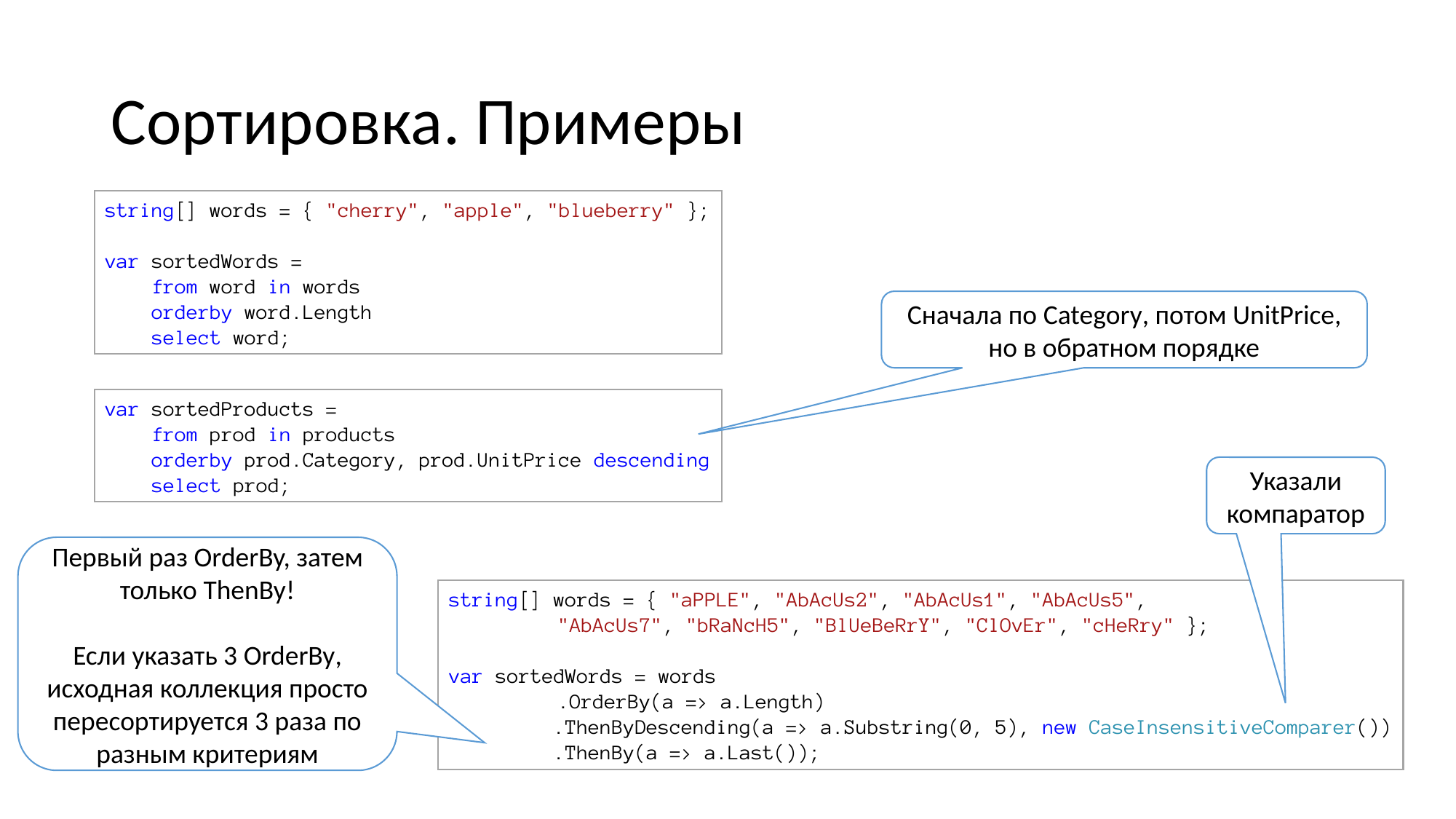

# Сортировка. Примеры
string[] words = { "cherry", "apple", "blueberry" };
var sortedWords =
    from word in words
    orderby word.Length
    select word;
Сначала по Category, потом UnitPrice, но в обратном порядке
var sortedProducts =
    from prod in products
    orderby prod.Category, prod.UnitPrice descending
    select prod;
Указали компаратор
Первый раз OrderBy, затем только ThenBy!

Если указать 3 OrderBy, исходная коллекция просто пересортируется 3 раза по разным критериям
string[] words = { "aPPLE", "AbAcUs2", "AbAcUs1", "AbAcUs5",
	"AbAcUs7", "bRaNcH5", "BlUeBeRrY", "ClOvEr", "cHeRry" };
var sortedWords = words
	.OrderBy(a => a.Length)
         .ThenByDescending(a => a.Substring(0, 5), new CaseInsensitiveComparer())
         .ThenBy(a => a.Last());